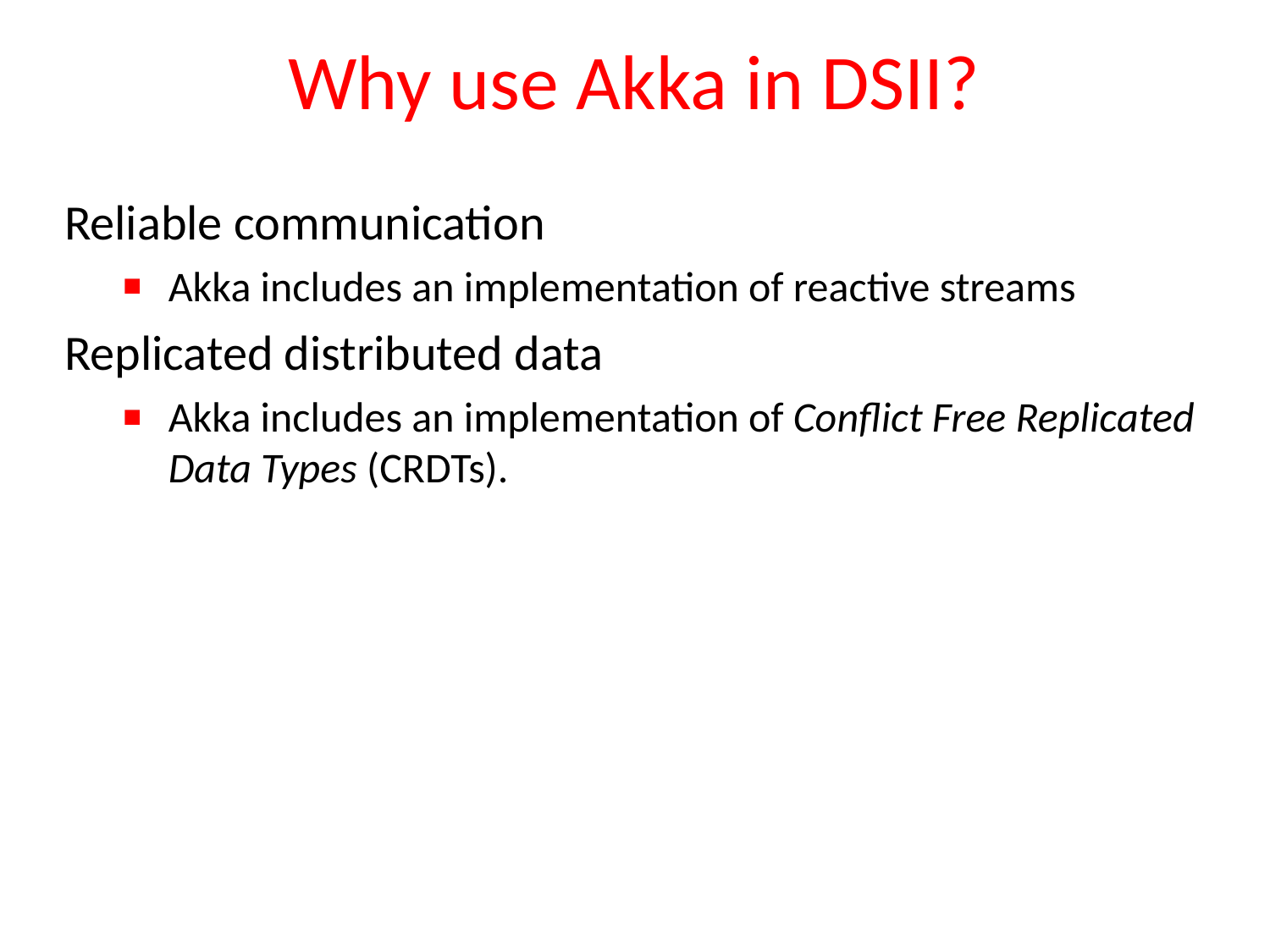

# Why use Akka in DSII?
Reliable communication
Akka includes an implementation of reactive streams
Replicated distributed data
Akka includes an implementation of Conflict Free Replicated Data Types (CRDTs).